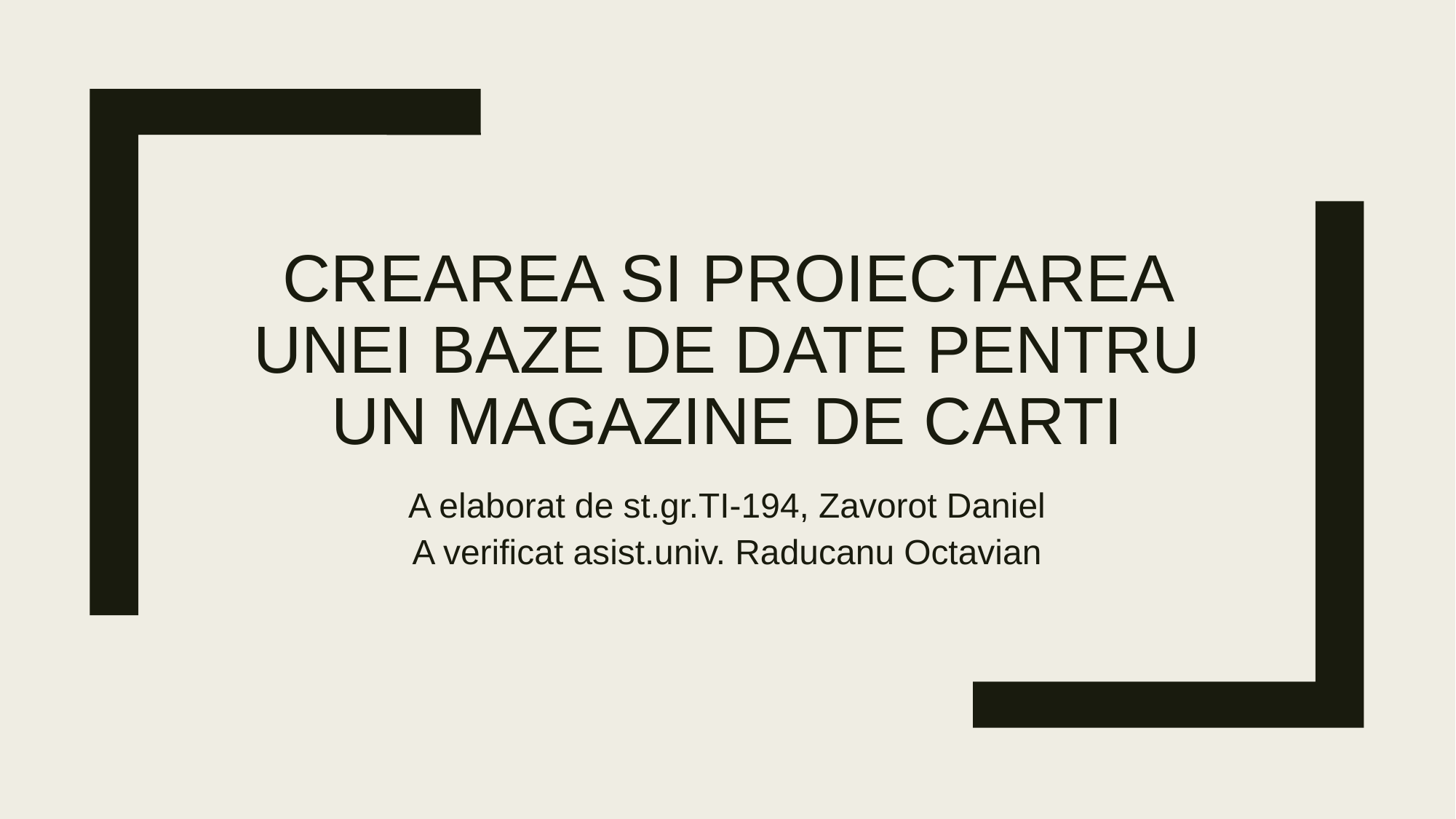

# Crearea si proiectarea unei baze de date pentru un magazine de carti
A elaborat de st.gr.TI-194, Zavorot Daniel
A verificat asist.univ. Raducanu Octavian